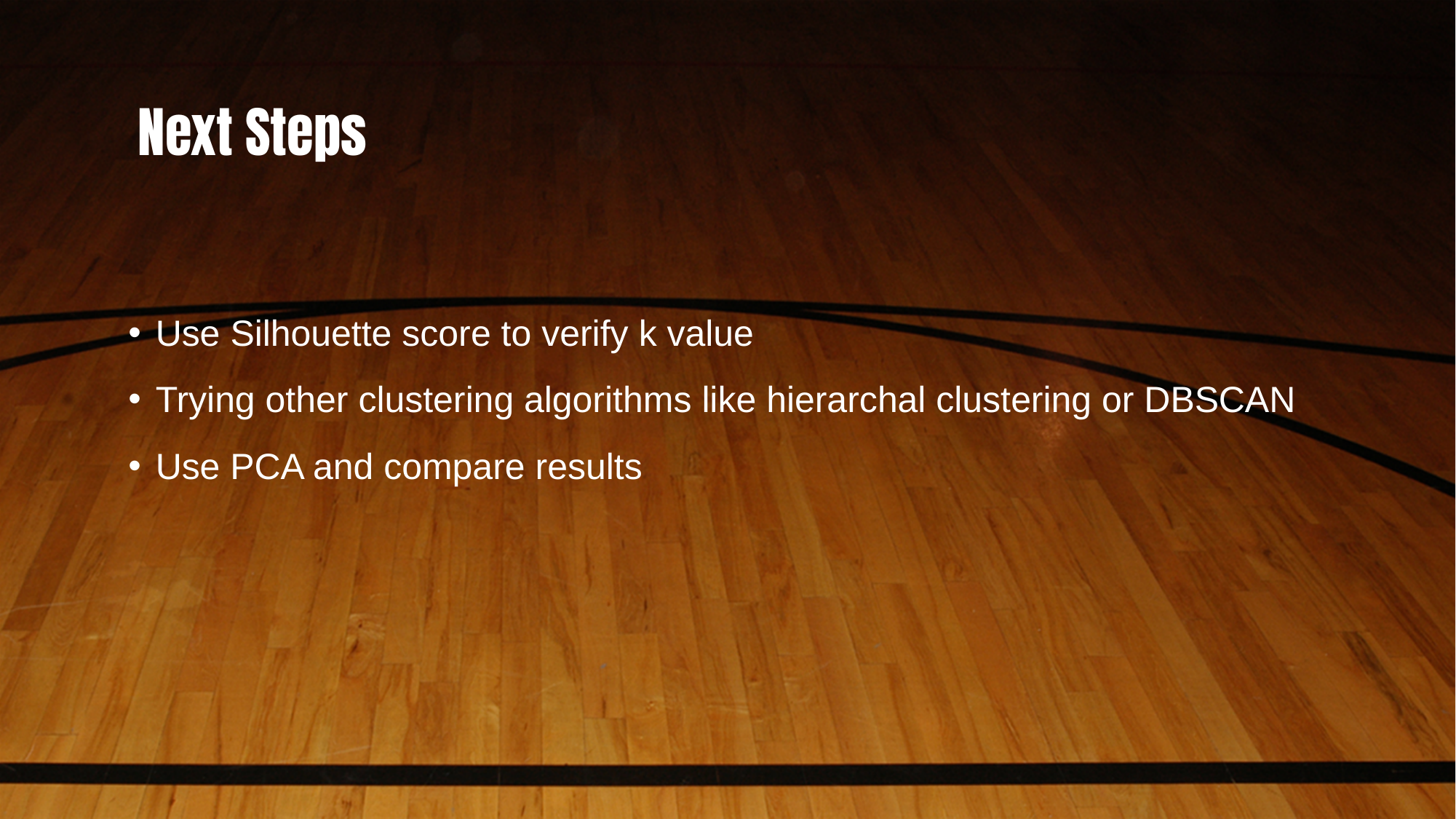

# Next Steps
Use Silhouette score to verify k value
Trying other clustering algorithms like hierarchal clustering or DBSCAN
Use PCA and compare results